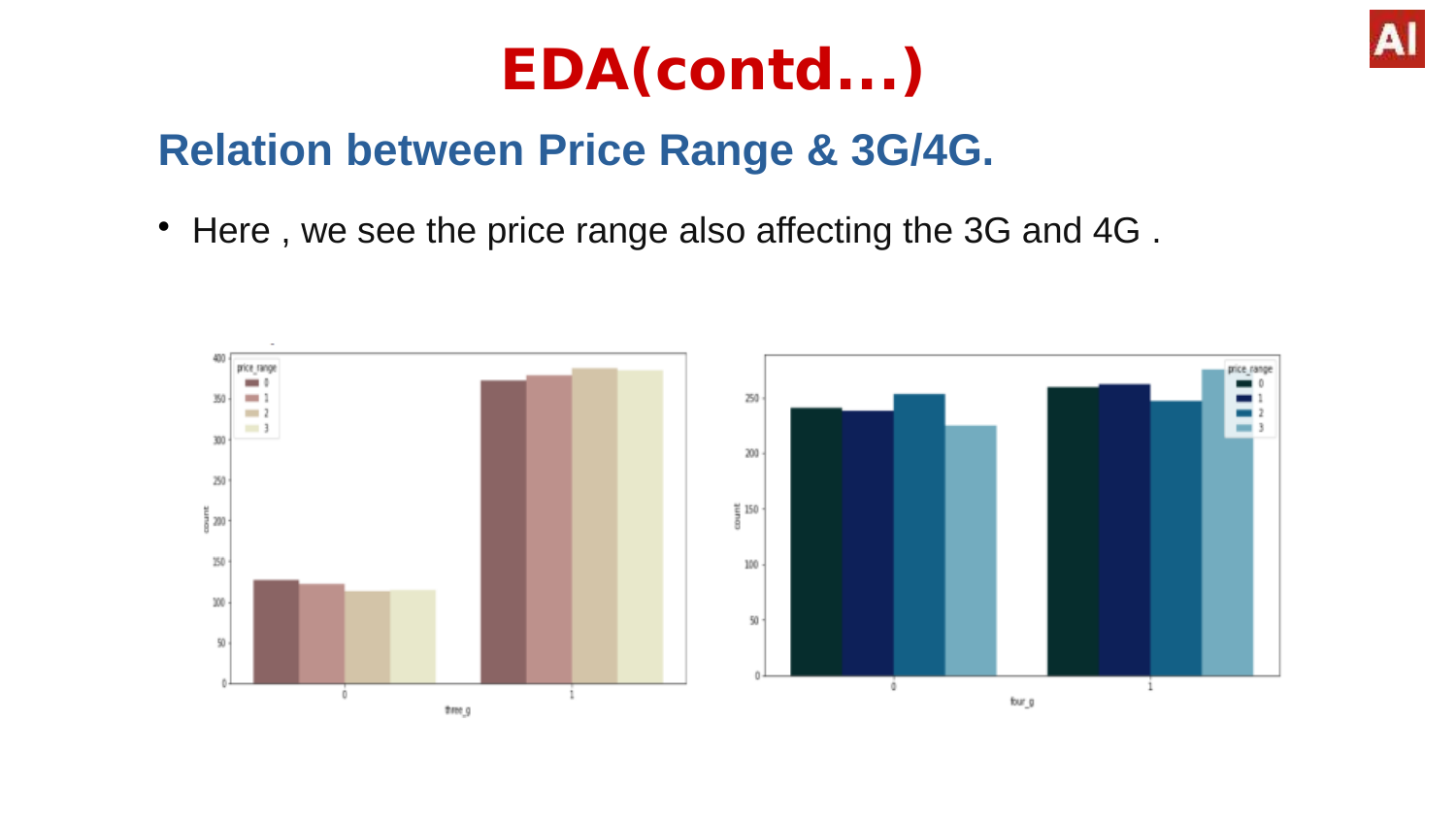

# EDA(contd...)
Relation between Price Range & 3G/4G.
Here , we see the price range also affecting the 3G and 4G .